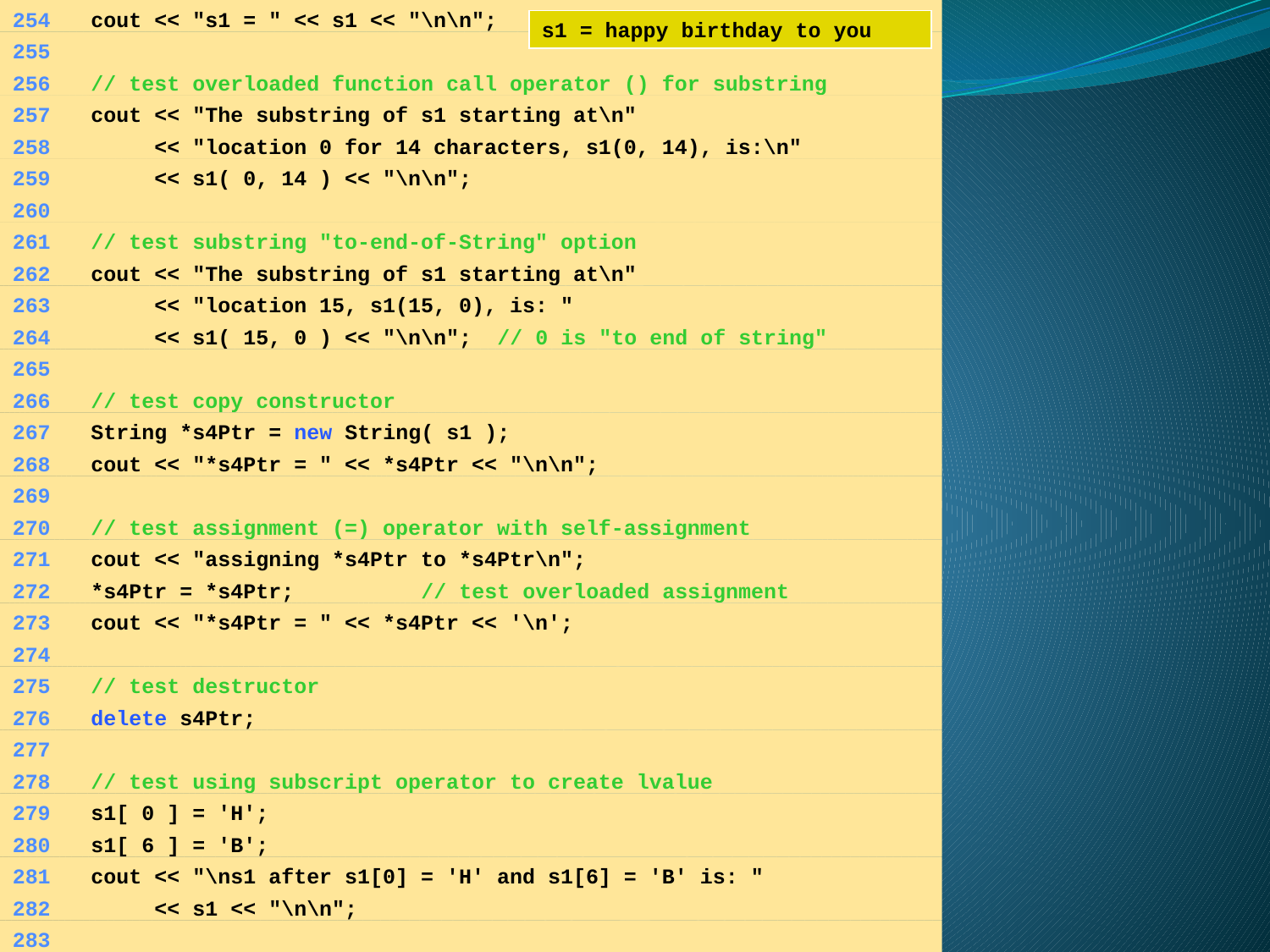

254	   cout << "s1 = " << s1 << "\n\n";

	255

	256	   // test overloaded function call operator () for substring

	257	   cout << "The substring of s1 starting at\n"

	258	        << "location 0 for 14 characters, s1(0, 14), is:\n"

	259	        << s1( 0, 14 ) << "\n\n";

	260

	261	   // test substring "to-end-of-String" option

	262	   cout << "The substring of s1 starting at\n"

	263	        << "location 15, s1(15, 0), is: "

	264	        << s1( 15, 0 ) << "\n\n";  // 0 is "to end of string"

	265

	266	   // test copy constructor

	267	   String *s4Ptr = new String( s1 );

	268	   cout << "*s4Ptr = " << *s4Ptr << "\n\n";

	269

	270	   // test assignment (=) operator with self-assignment

	271	   cout << "assigning *s4Ptr to *s4Ptr\n";

	272	   *s4Ptr = *s4Ptr;          // test overloaded assignment

	273	   cout << "*s4Ptr = " << *s4Ptr << '\n';

	274

	275	   // test destructor

	276	   delete s4Ptr;

	277

	278	   // test using subscript operator to create lvalue

	279	   s1[ 0 ] = 'H';

	280	   s1[ 6 ] = 'B';

	281	   cout << "\ns1 after s1[0] = 'H' and s1[6] = 'B' is: "

	282	        << s1 << "\n\n";

	283

s1 = happy birthday to you